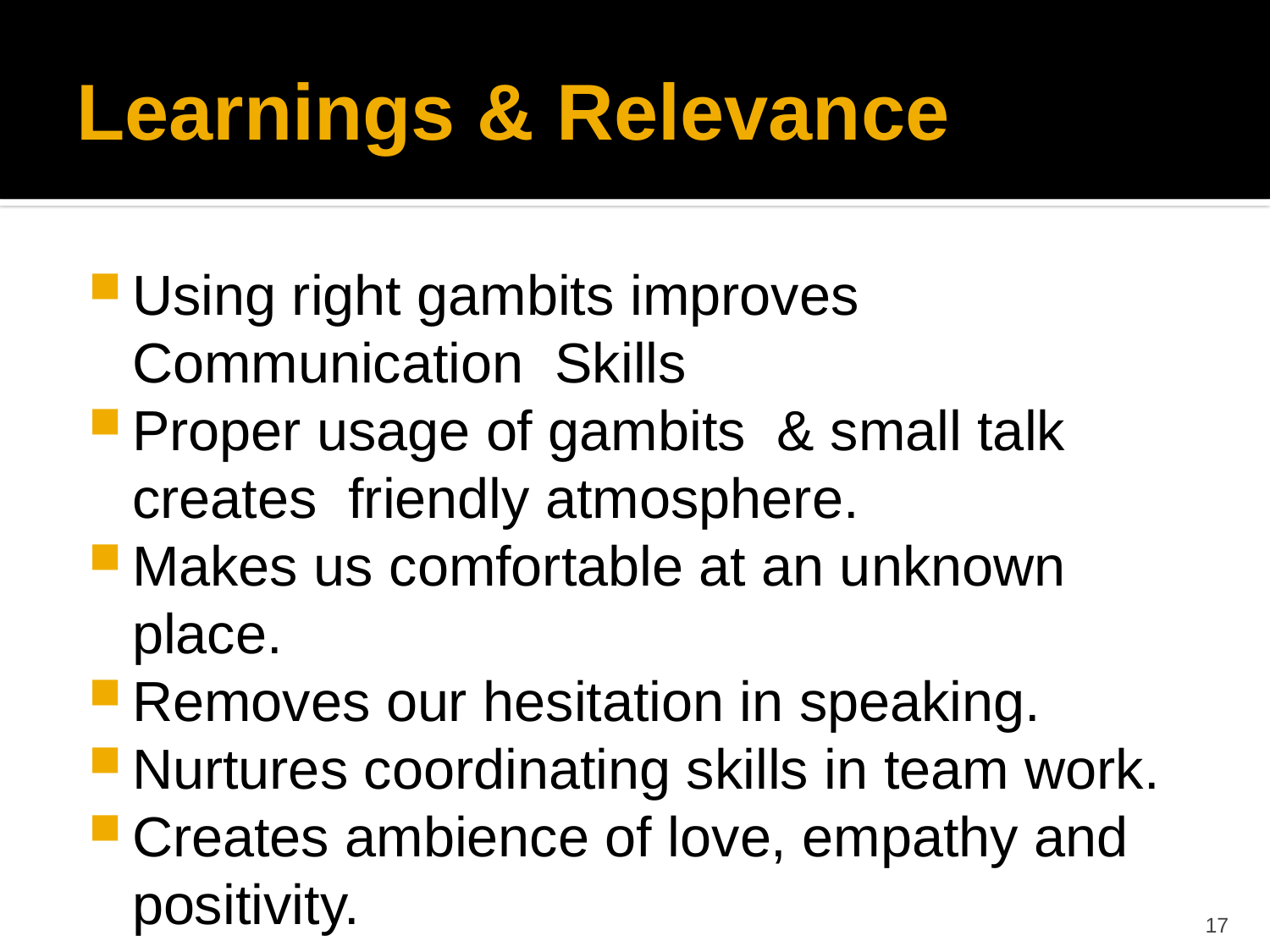

# Learnings & Relevance
Using right gambits improves Communication  Skills
Proper usage of gambits  & small talk creates  friendly atmosphere.
Makes us comfortable at an unknown place.
Removes our hesitation in speaking.
Nurtures coordinating skills in team work.
Creates ambience of love, empathy and positivity.
17